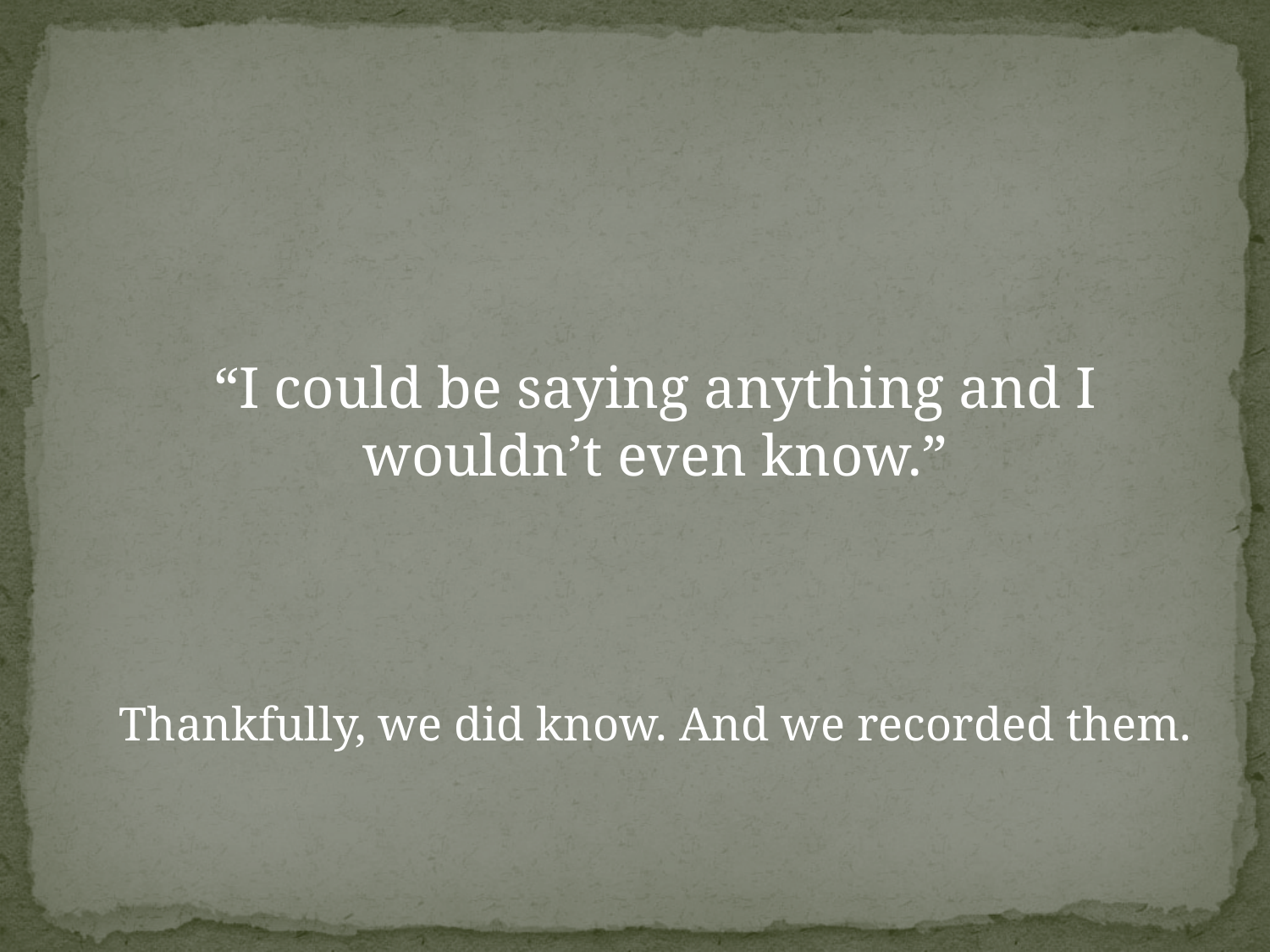

“I could be saying anything and I wouldn’t even know.”

	Thankfully, we did know. And we recorded them.